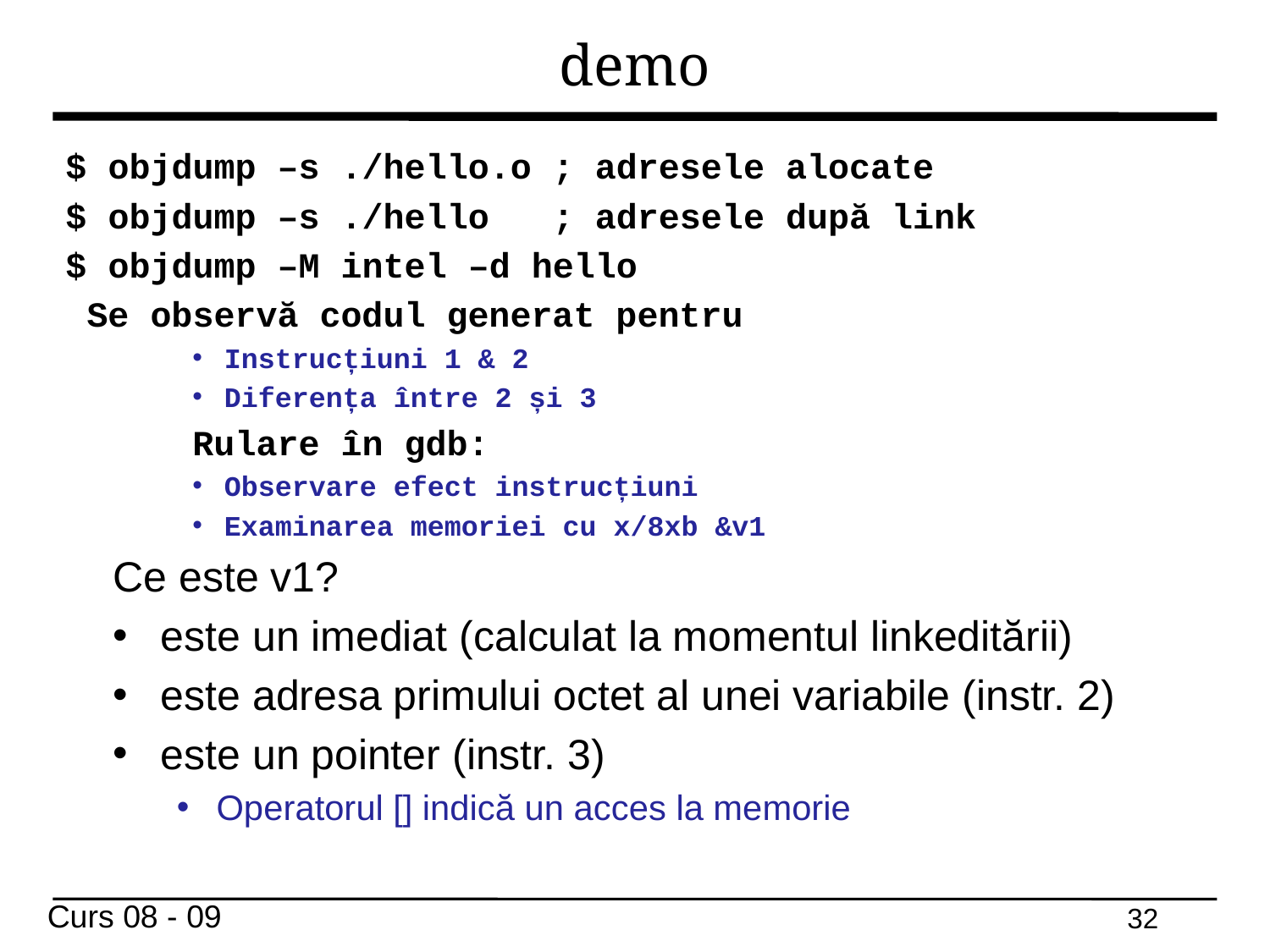

# demo
$ objdump –s ./hello.o ; adresele alocate
$ objdump –s ./hello   ; adresele după link
$ objdump –M intel –d hello
 Se observă codul generat pentru
Instrucțiuni 1 & 2
Diferența între 2 și 3
Rulare în gdb:
Observare efect instrucțiuni
Examinarea memoriei cu x/8xb &v1
Ce este v1?
este un imediat (calculat la momentul linkeditării)
este adresa primului octet al unei variabile (instr. 2)
este un pointer (instr. 3)
Operatorul [] indică un acces la memorie